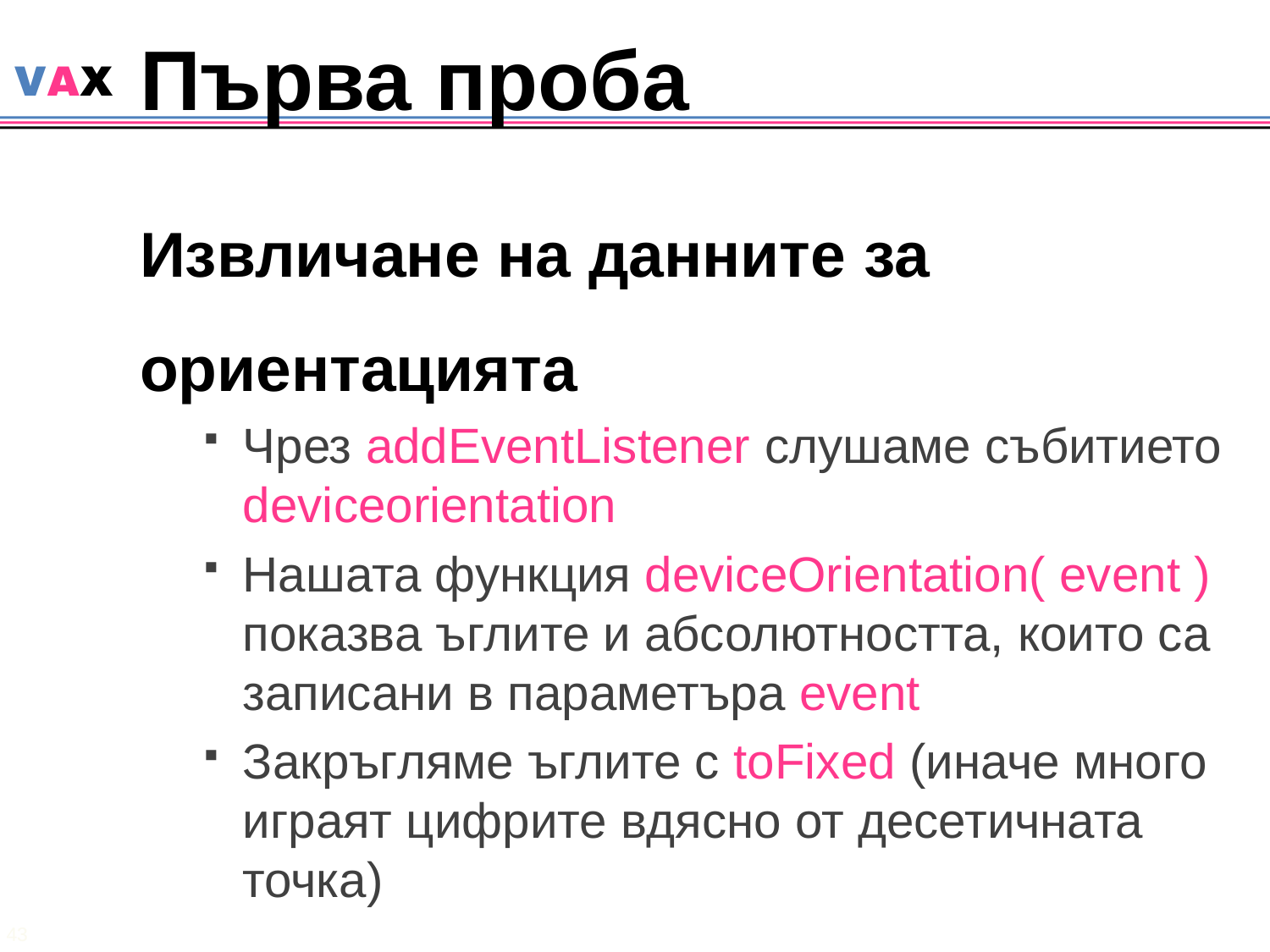

# Първа проба
Извличане на данните за ориентацията
Чрез addEventListener слушаме събитието deviceorientation
Нашата функция deviceOrientation( event ) показва ъглите и абсолютността, които са записани в параметъра event
Закръгляме ъглите с toFixed (иначе много играят цифрите вдясно от десетичната точка)